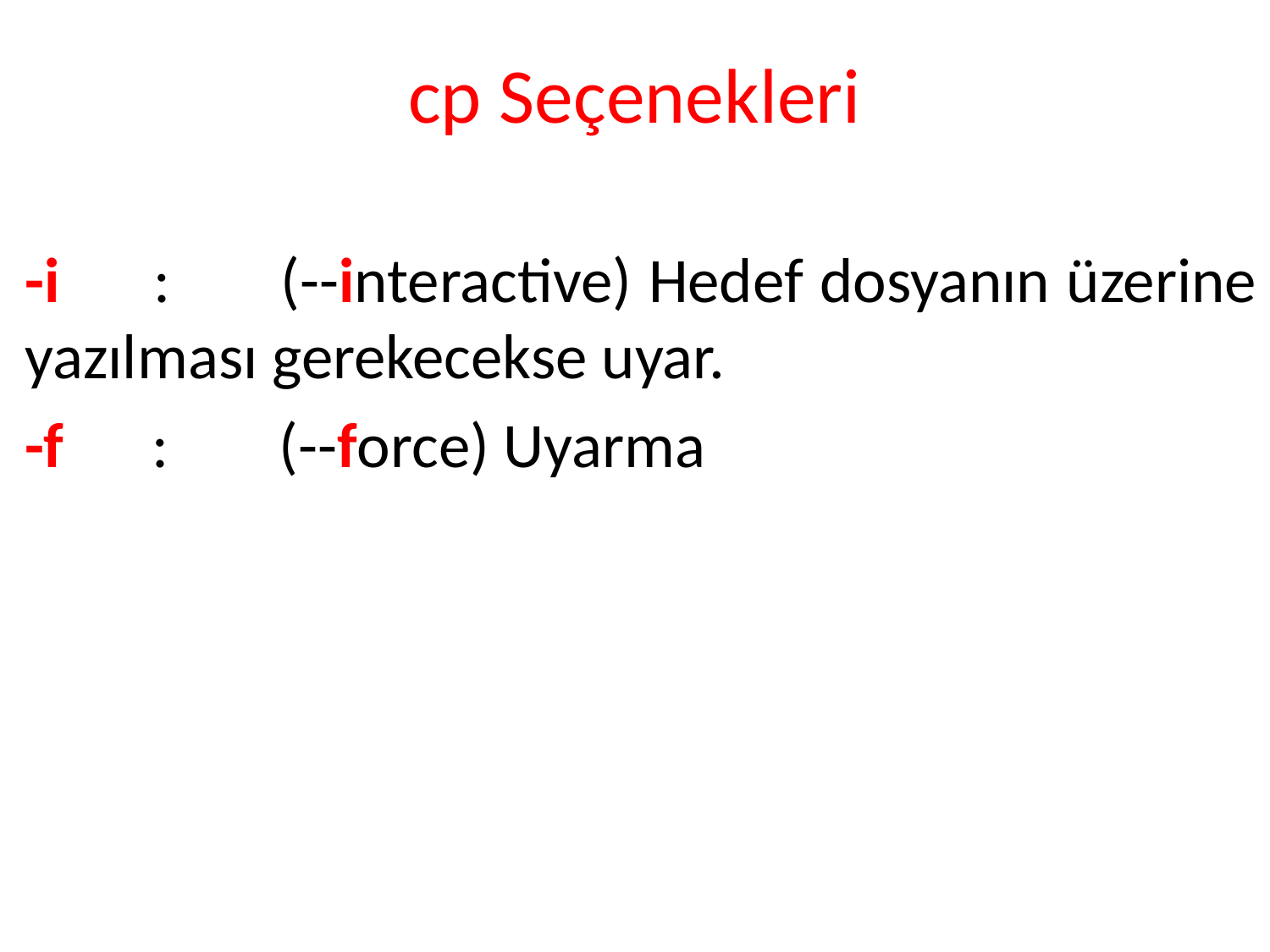

# cp Seçenekleri
-i 	:	(--interactive) Hedef dosyanın üzerine yazılması gerekecekse uyar.
-f	:	(--force) Uyarma